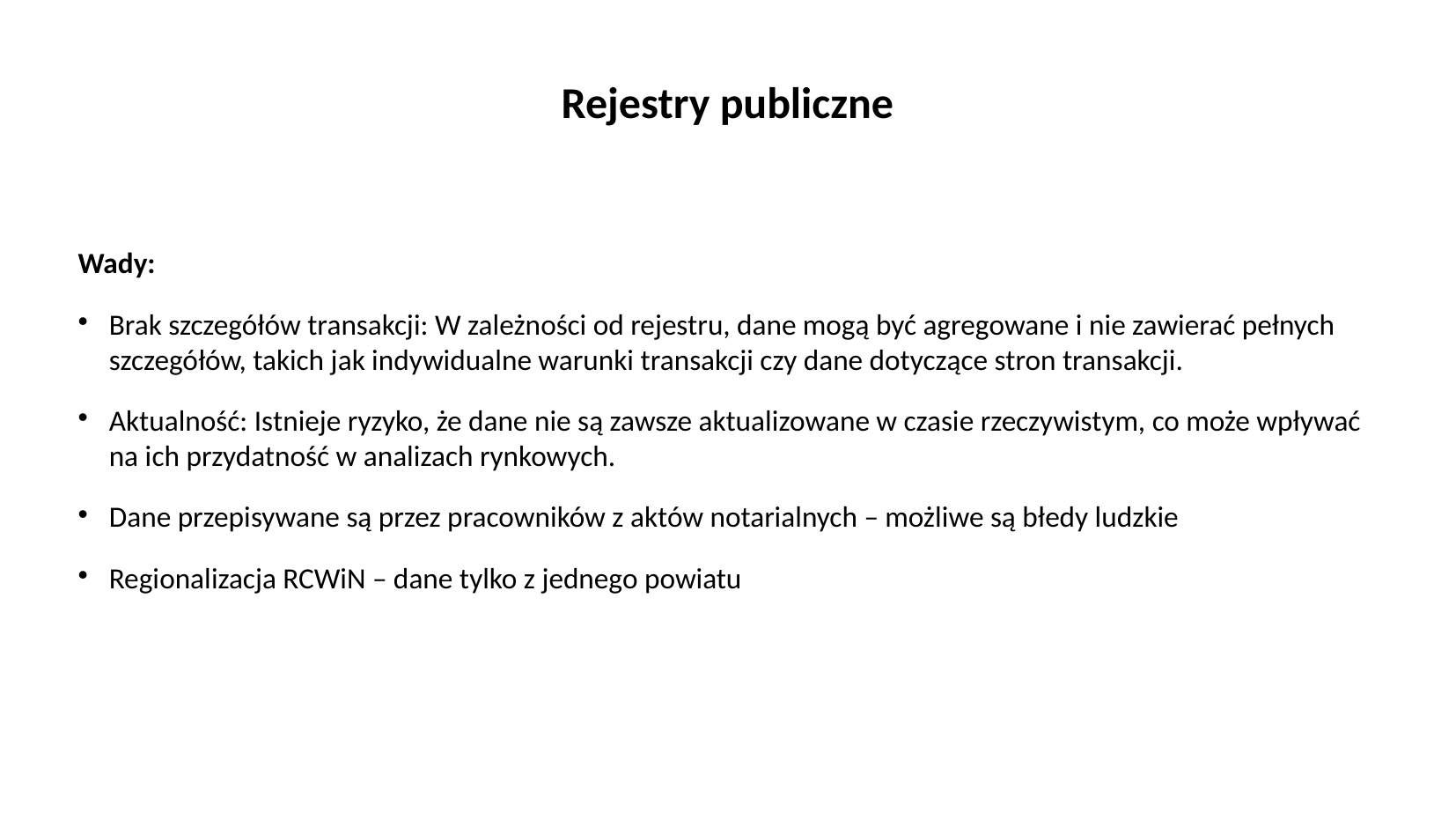

# Rejestry publiczne
Wady:
Brak szczegółów transakcji: W zależności od rejestru, dane mogą być agregowane i nie zawierać pełnych szczegółów, takich jak indywidualne warunki transakcji czy dane dotyczące stron transakcji.
Aktualność: Istnieje ryzyko, że dane nie są zawsze aktualizowane w czasie rzeczywistym, co może wpływać na ich przydatność w analizach rynkowych.
Dane przepisywane są przez pracowników z aktów notarialnych – możliwe są błedy ludzkie
Regionalizacja RCWiN – dane tylko z jednego powiatu